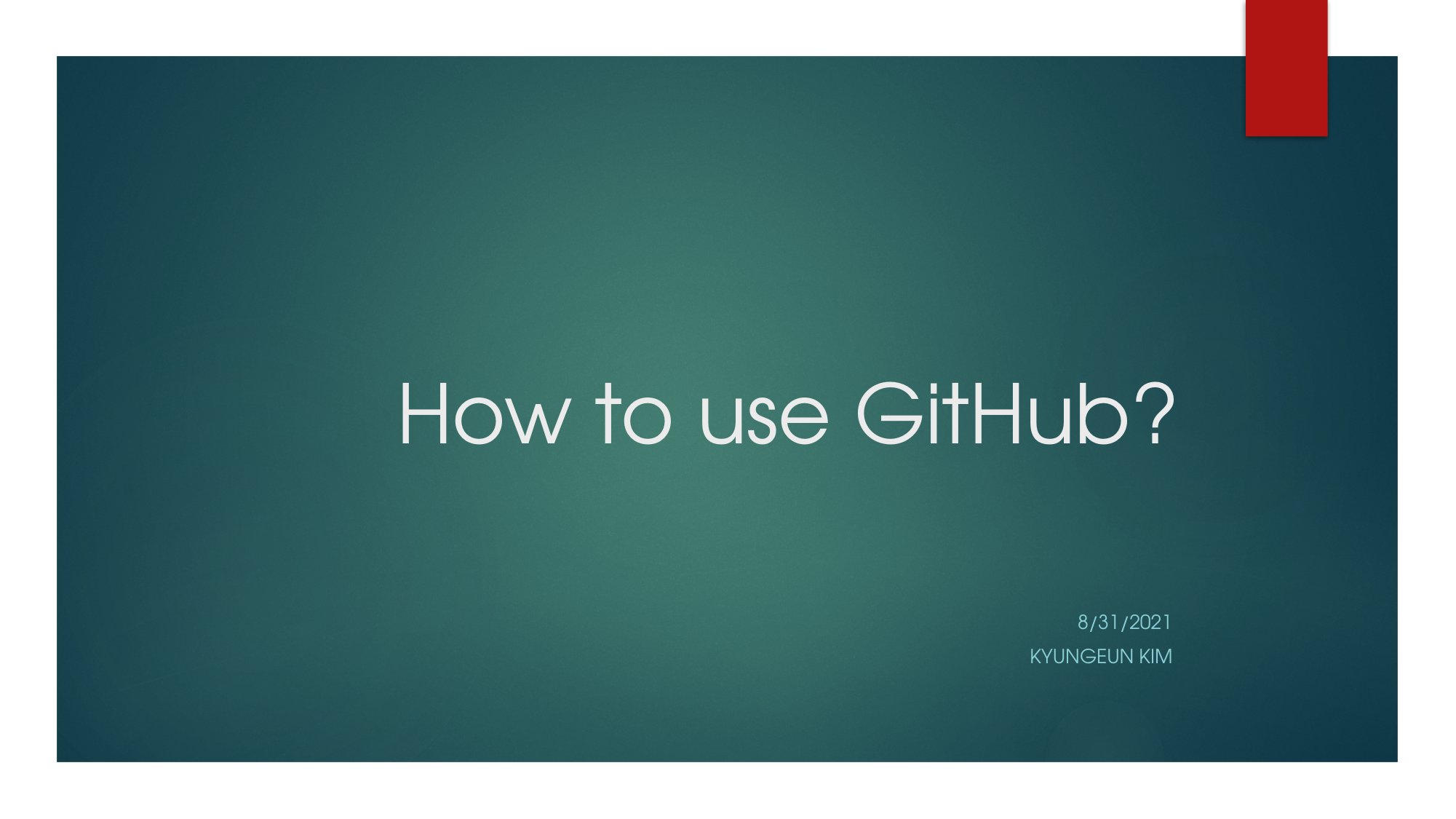

# How to use GitHub?

8/31/2021
Kyungeun kim